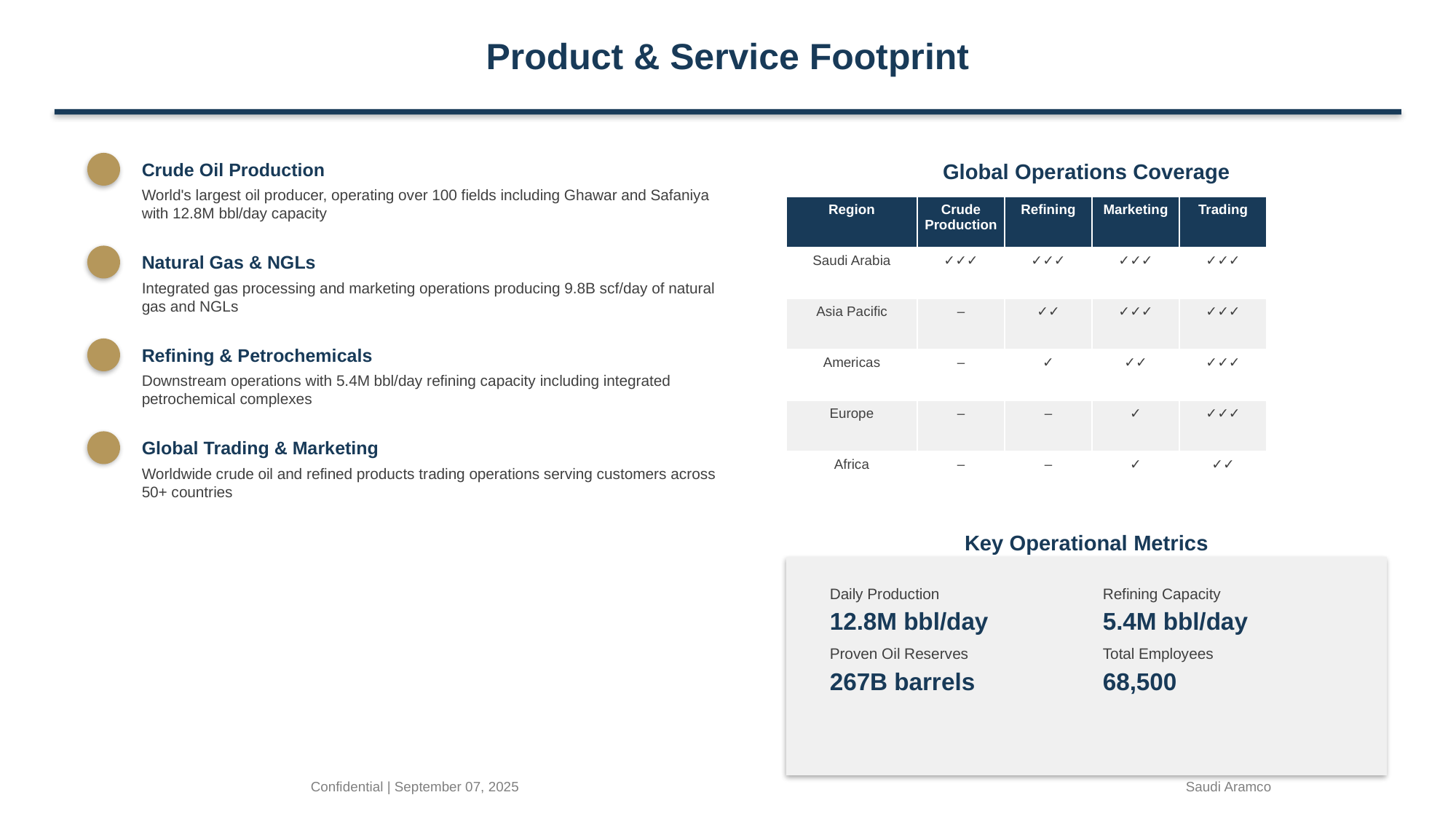

Product & Service Footprint

Crude Oil Production
Global Operations Coverage
World's largest oil producer, operating over 100 fields including Ghawar and Safaniya with 12.8M bbl/day capacity
| Region | Crude Production | Refining | Marketing | Trading |
| --- | --- | --- | --- | --- |
| Saudi Arabia | ✓✓✓ | ✓✓✓ | ✓✓✓ | ✓✓✓ |
| Asia Pacific | – | ✓✓ | ✓✓✓ | ✓✓✓ |
| Americas | – | ✓ | ✓✓ | ✓✓✓ |
| Europe | – | – | ✓ | ✓✓✓ |
| Africa | – | – | ✓ | ✓✓ |

Natural Gas & NGLs
Integrated gas processing and marketing operations producing 9.8B scf/day of natural gas and NGLs

Refining & Petrochemicals
Downstream operations with 5.4M bbl/day refining capacity including integrated petrochemical complexes

Global Trading & Marketing
Worldwide crude oil and refined products trading operations serving customers across 50+ countries
Key Operational Metrics

Daily Production
Refining Capacity
12.8M bbl/day
5.4M bbl/day
Proven Oil Reserves
Total Employees
267B barrels
68,500
Confidential | September 07, 2025
Saudi Aramco